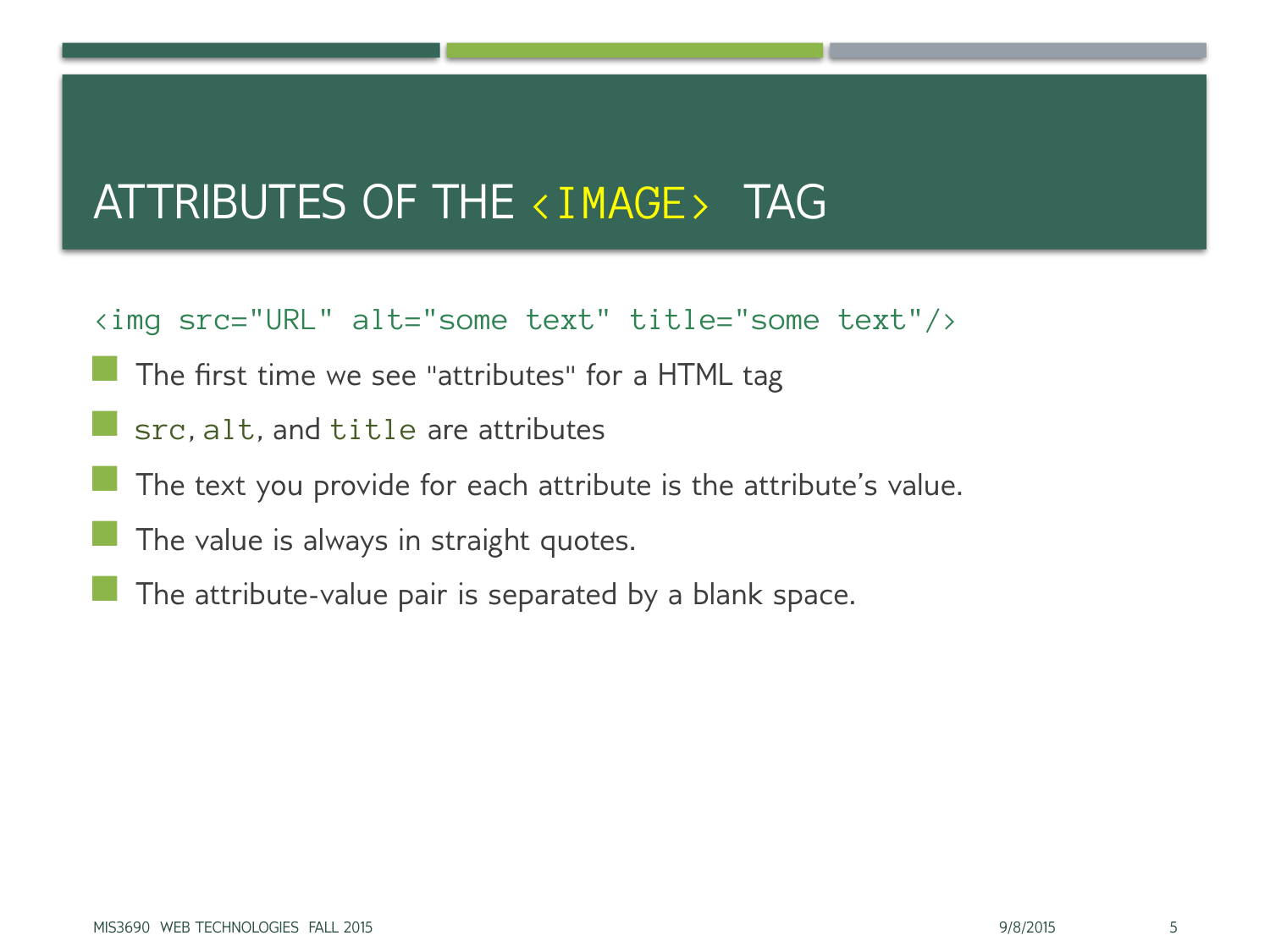

# Attributes of the <image> tag
<img src="URL" alt="some text" title="some text"/>
The first time we see "attributes" for a HTML tag
src, alt, and title are attributes
The text you provide for each attribute is the attribute’s value.
The value is always in straight quotes.
The attribute-value pair is separated by a blank space.

MIS3690  Web Technologies  Fall 2015
9/8/2015
5